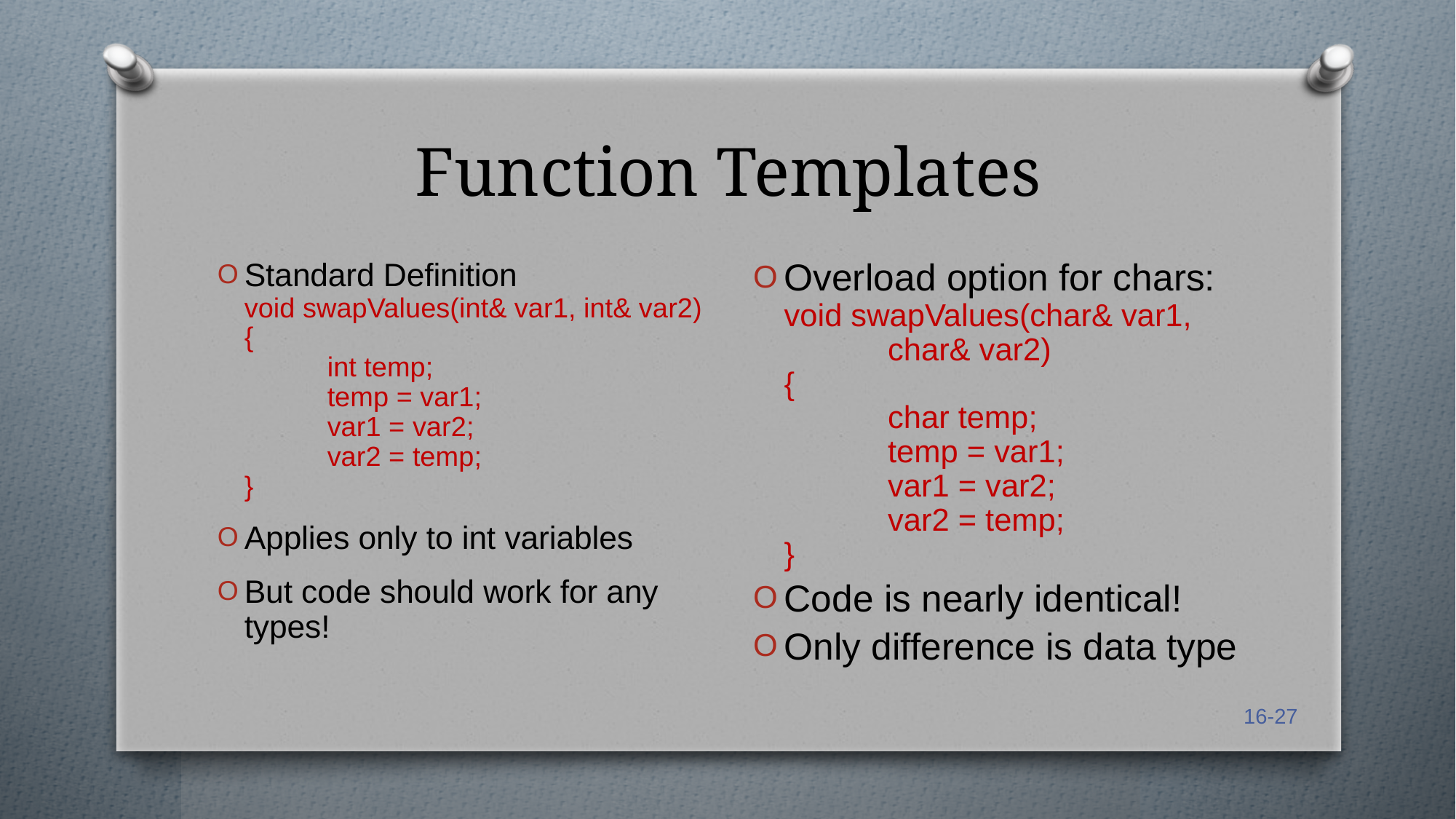

# Function Templates
Overload option for chars:
void swapValues(char& var1, 	char& var2)
{
	char temp;
	temp = var1;
	var1 = var2;
	var2 = temp;
}
Code is nearly identical!
Only difference is data type
Standard Definition
void swapValues(int& var1, int& var2)
{
	int temp;
	temp = var1;
	var1 = var2;
	var2 = temp;
}
Applies only to int variables
But code should work for any types!
16-27